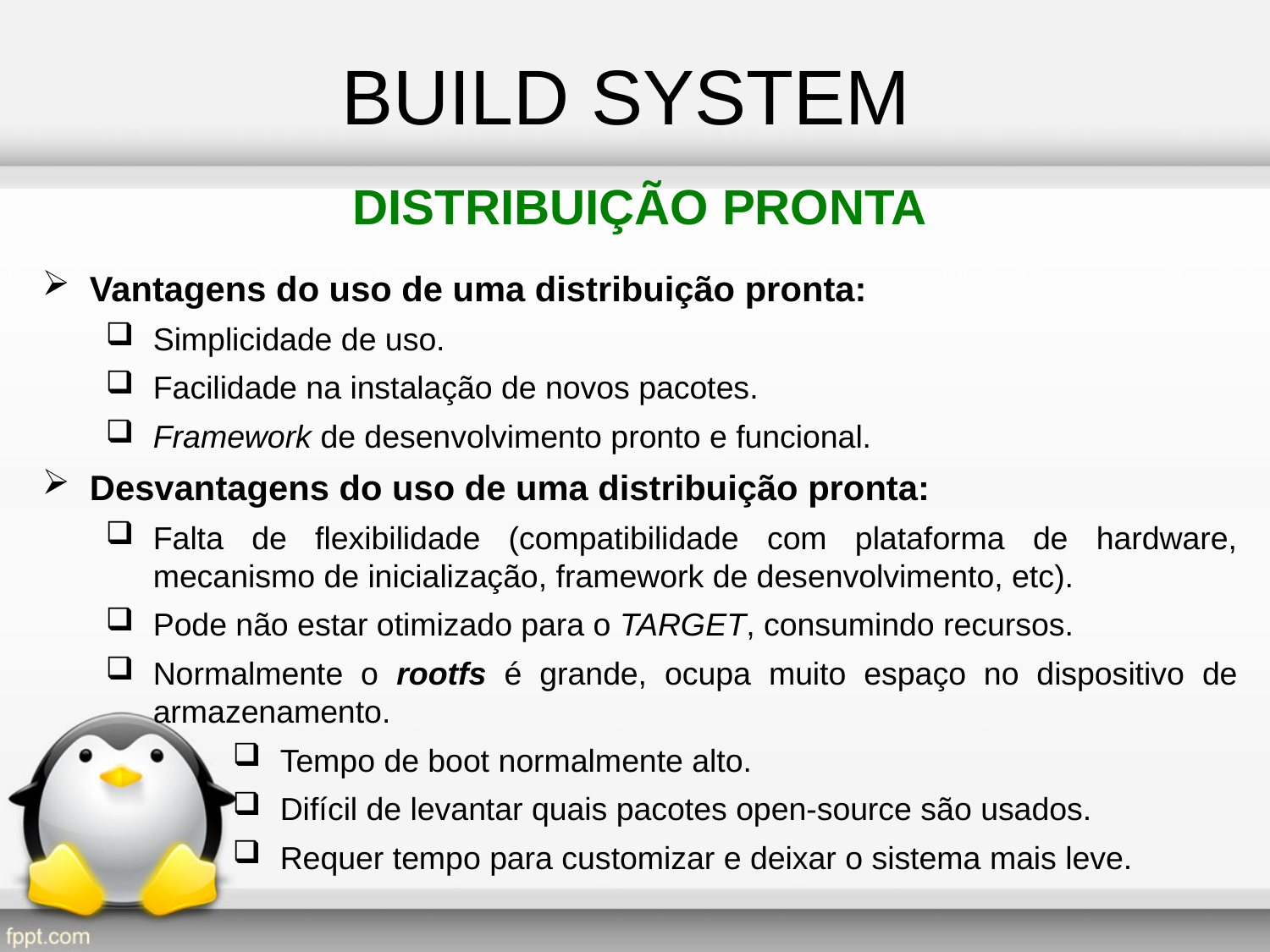

BUILD SYSTEM
DISTRIBUIÇÃO PRONTA
Vantagens do uso de uma distribuição pronta:
Simplicidade de uso.
Facilidade na instalação de novos pacotes.
Framework de desenvolvimento pronto e funcional.
Desvantagens do uso de uma distribuição pronta:
Falta de flexibilidade (compatibilidade com plataforma de hardware, mecanismo de inicialização, framework de desenvolvimento, etc).
Pode não estar otimizado para o TARGET, consumindo recursos.
Normalmente o rootfs é grande, ocupa muito espaço no dispositivo de armazenamento.
Tempo de boot normalmente alto.
Difícil de levantar quais pacotes open-source são usados.
Requer tempo para customizar e deixar o sistema mais leve.